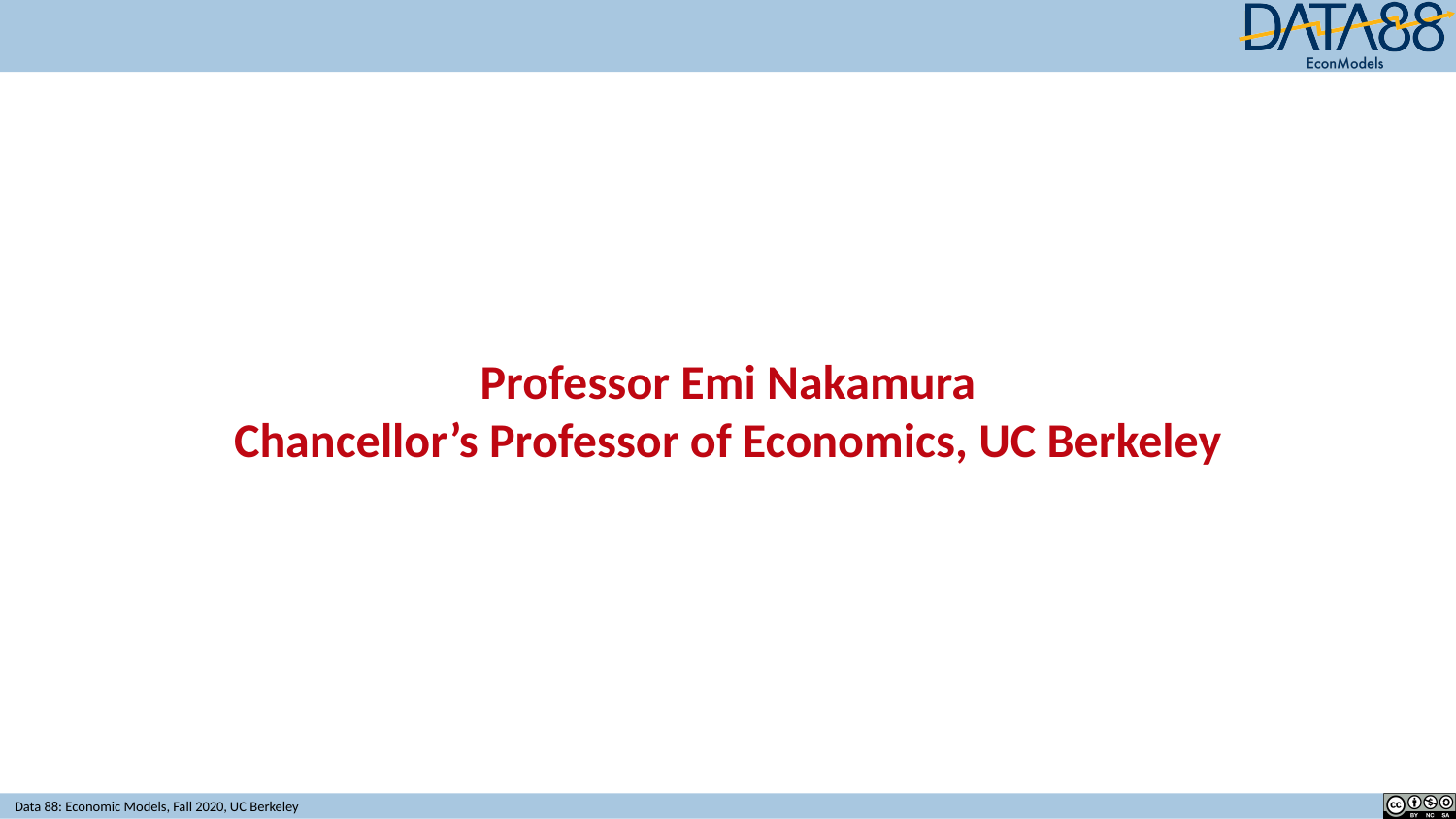

# Professor Emi Nakamura
Chancellor’s Professor of Economics, UC Berkeley